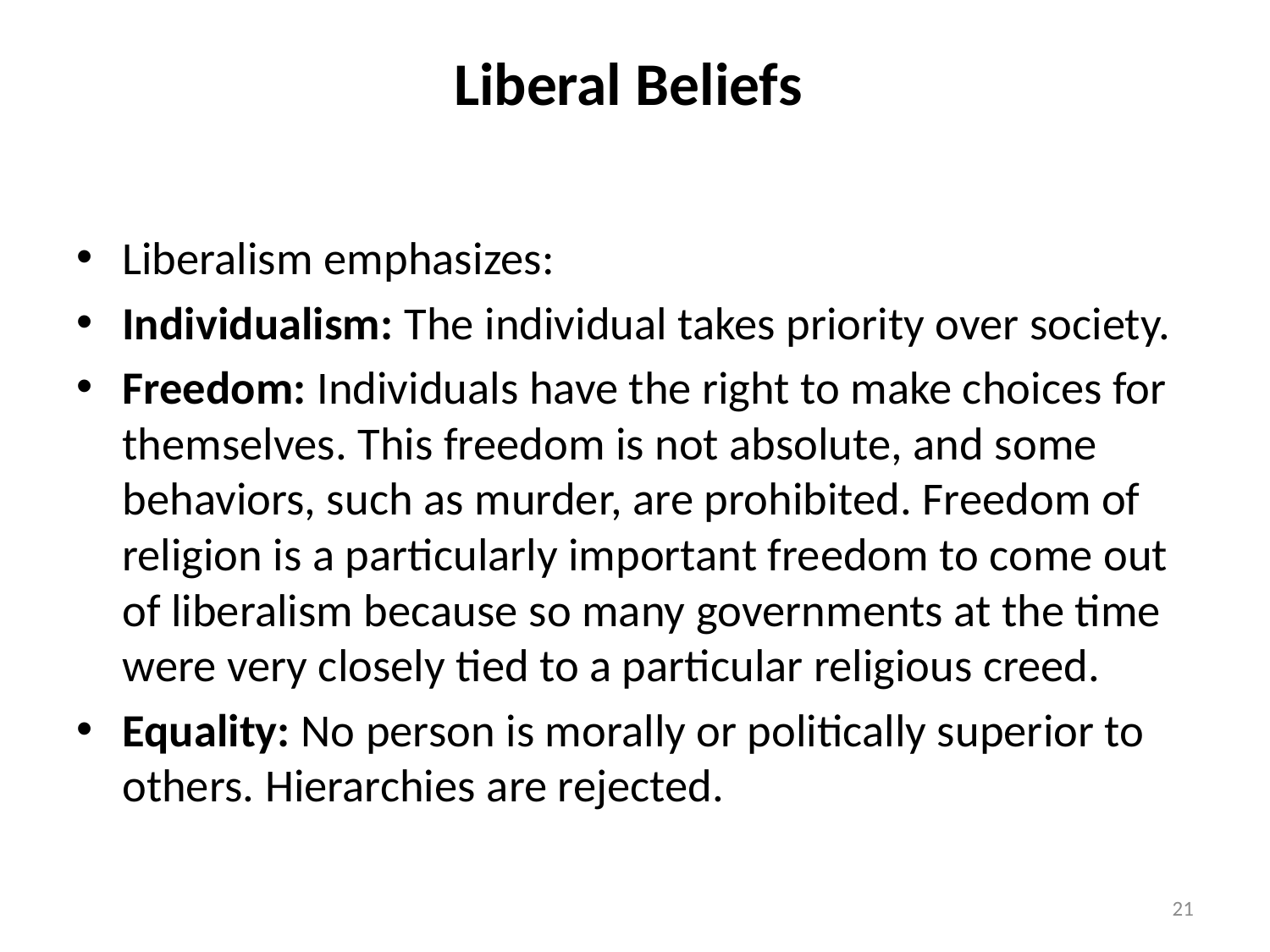

# Liberal Beliefs
Liberalism emphasizes:
Individualism: The individual takes priority over society.
Freedom: Individuals have the right to make choices for themselves. This freedom is not absolute, and some behaviors, such as murder, are prohibited. Freedom of religion is a particularly important freedom to come out of liberalism because so many governments at the time were very closely tied to a particular religious creed.
Equality: No person is morally or politically superior to others. Hierarchies are rejected.

21